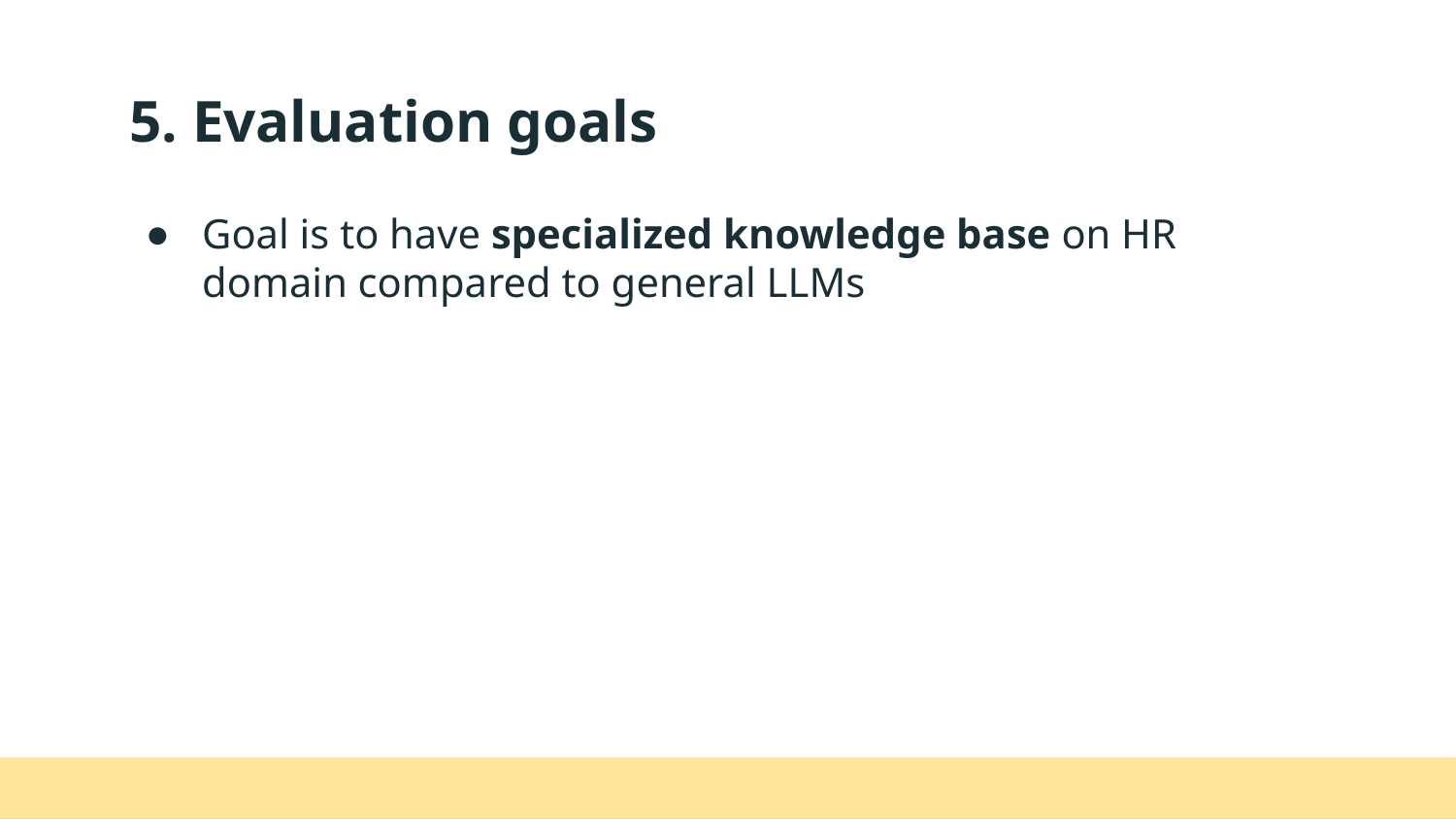

# 5. Evaluation goals
Goal is to have specialized knowledge base on HR domain compared to general LLMs